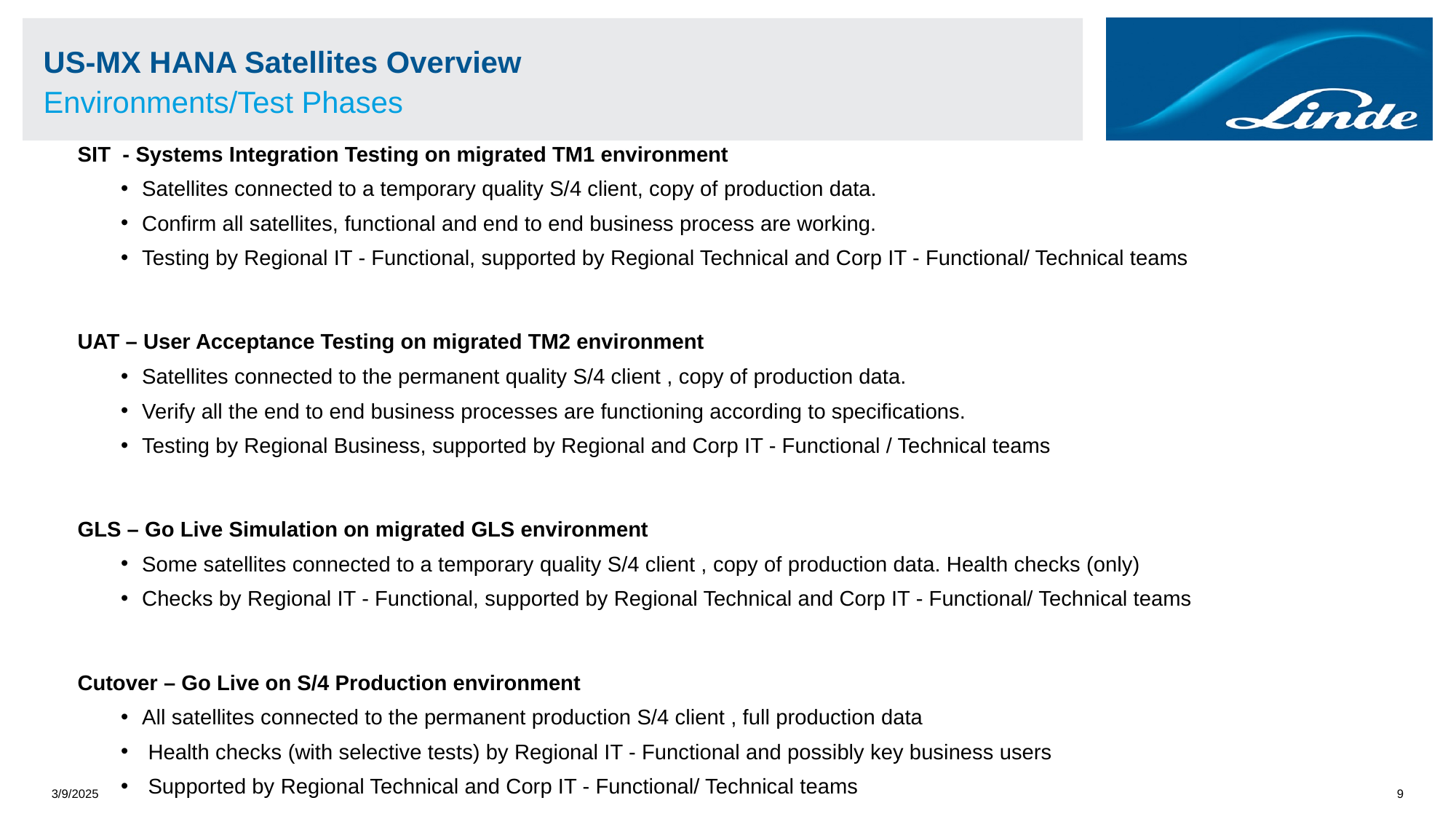

# US-MX HANA Satellites Overview Environments/Test Phases

SIT  - Systems Integration Testing on migrated TM1 environment
Satellites connected to a temporary quality S/4 client, copy of production data.
Confirm all satellites, functional and end to end business process are working.
Testing by Regional IT - Functional, supported by Regional Technical and Corp IT - Functional/ Technical teams

UAT – User Acceptance Testing on migrated TM2 environment
Satellites connected to the permanent quality S/4 client , copy of production data.
Verify all the end to end business processes are functioning according to specifications.
Testing by Regional Business, supported by Regional and Corp IT - Functional / Technical teams

GLS – Go Live Simulation on migrated GLS environment
Some satellites connected to a temporary quality S/4 client , copy of production data. Health checks (only)
Checks by Regional IT - Functional, supported by Regional Technical and Corp IT - Functional/ Technical teams

Cutover – Go Live on S/4 Production environment
All satellites connected to the permanent production S/4 client , full production data
 Health checks (with selective tests) by Regional IT - Functional and possibly key business users
 Supported by Regional Technical and Corp IT - Functional/ Technical teams
3/9/2025